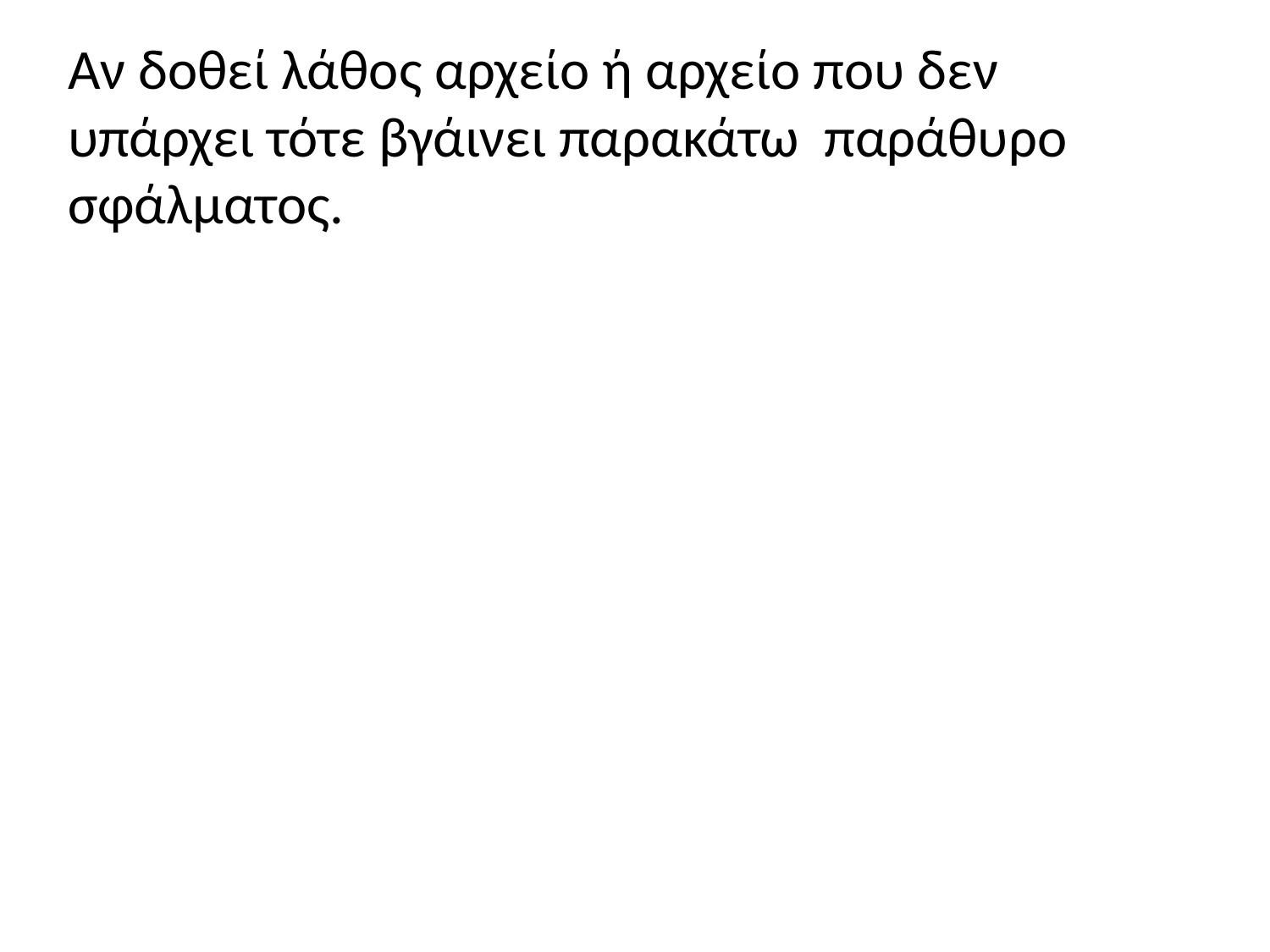

Αν δοθεί λάθος αρχείο ή αρχείο που δεν υπάρχει τότε βγάινει παρακάτω  παράθυρο σφάλματος.